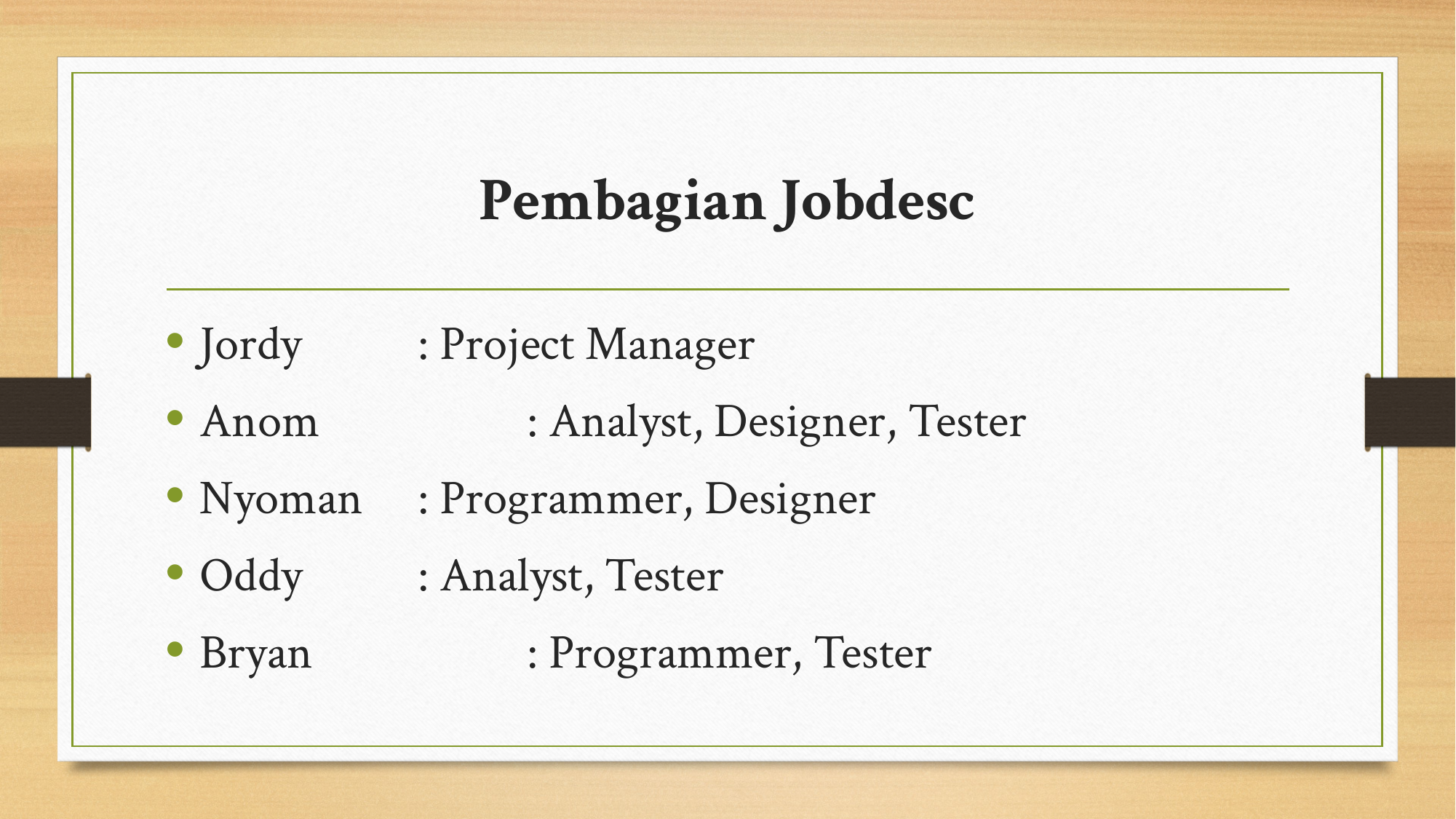

# Pembagian Jobdesc
Jordy		: Project Manager
Anom		: Analyst, Designer, Tester
Nyoman	: Programmer, Designer
Oddy		: Analyst, Tester
Bryan		: Programmer, Tester